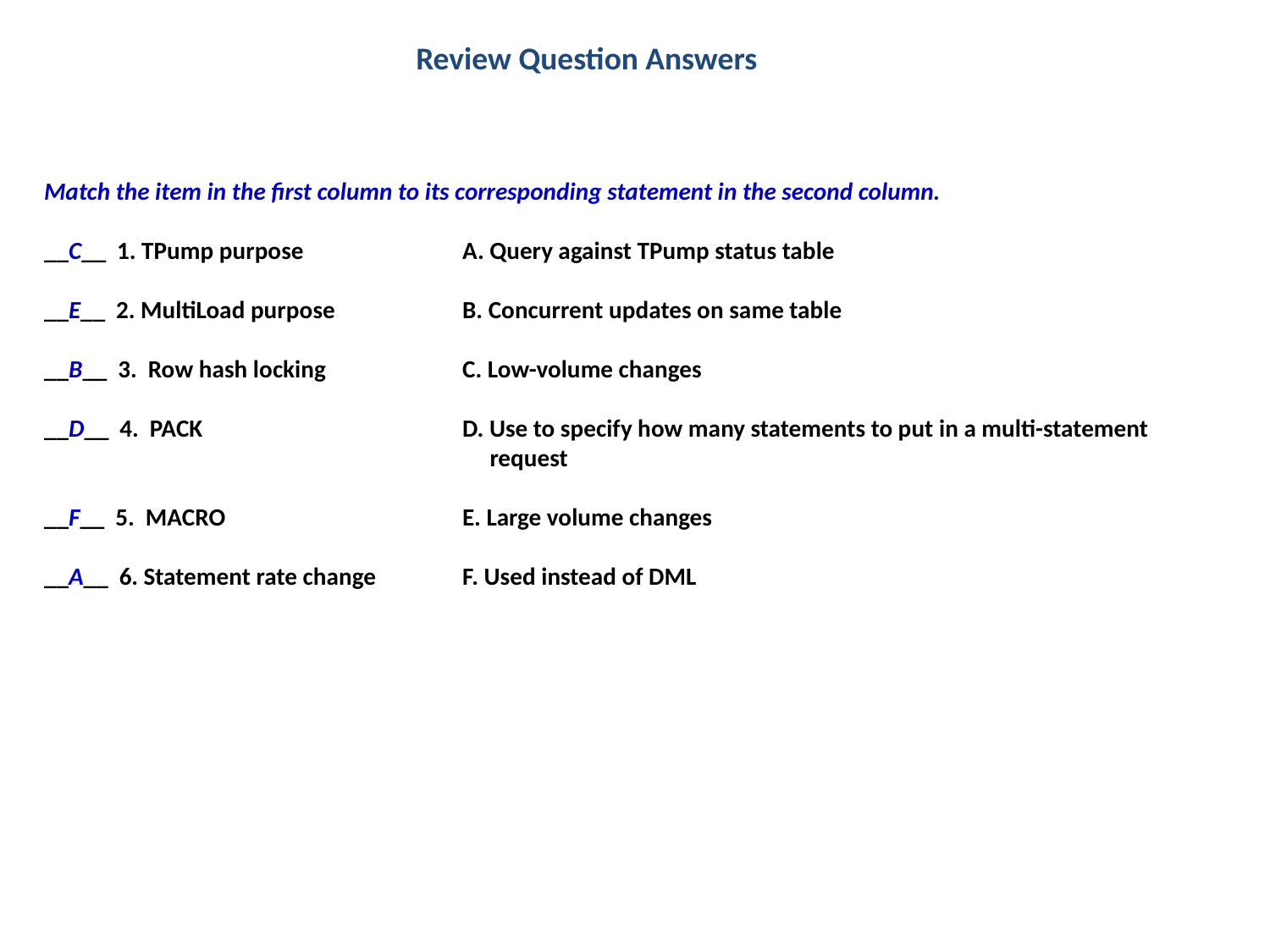

Review Question Answers
Match the item in the first column to its corresponding statement in the second column.

__C__  1. TPump purpose 	 A. Query against TPump status table

__E__  2. MultiLoad purpose 	 B. Concurrent updates on same table

__B__  3.  Row hash locking	 C. Low-volume changes

__D__  4.  PACK	 D. Use to specify how many statements to put in a multi-statement
	      request

__F__  5.  MACRO	 E. Large volume changes

__A__  6. Statement rate change	 F. Used instead of DML